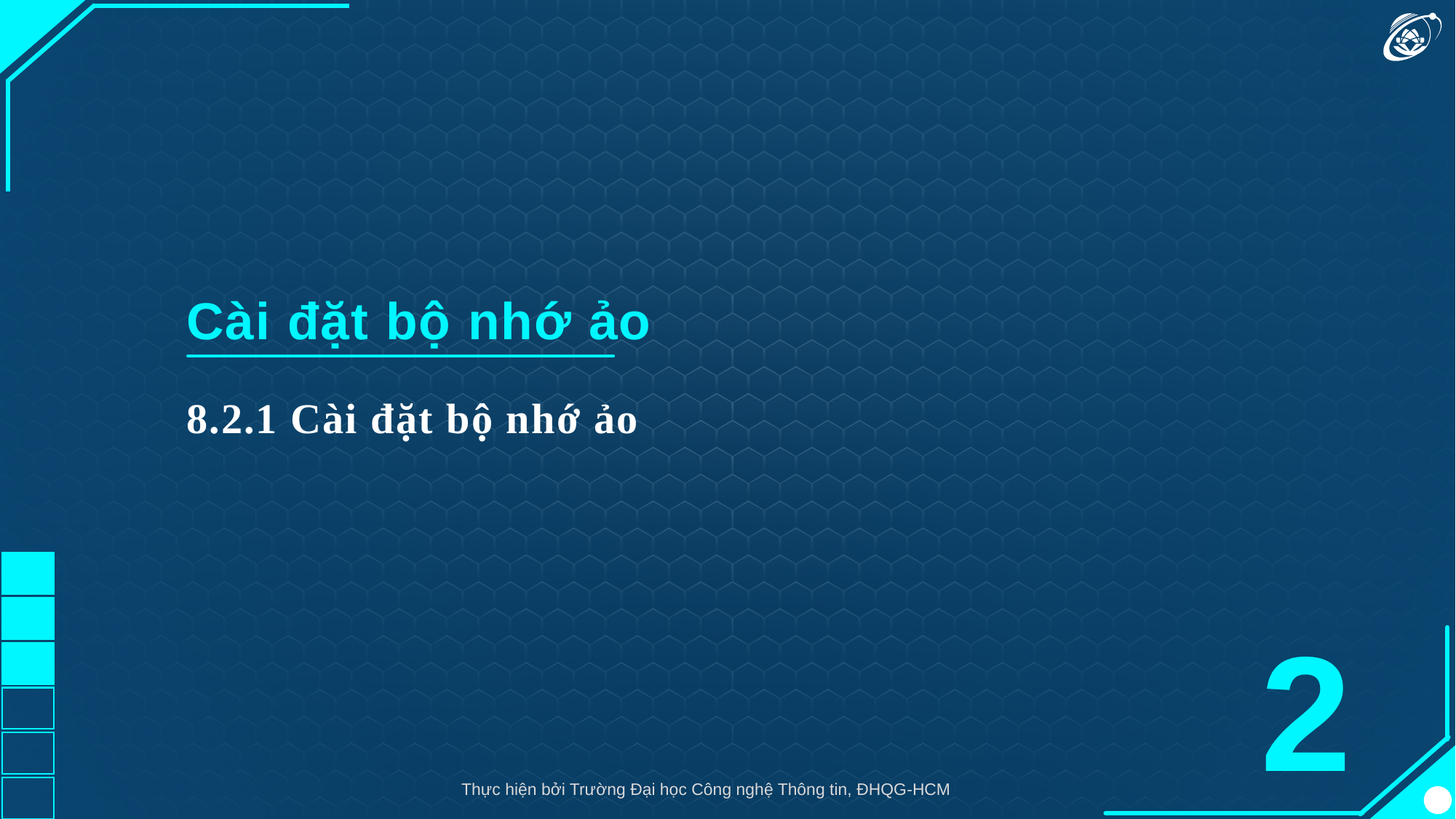

Cài đặt bộ nhớ ảo
8.2.1 Cài đặt bộ nhớ ảo

2
Thực hiện bởi Trường Đại học Công nghệ Thông tin, ĐHQG-HCM
10